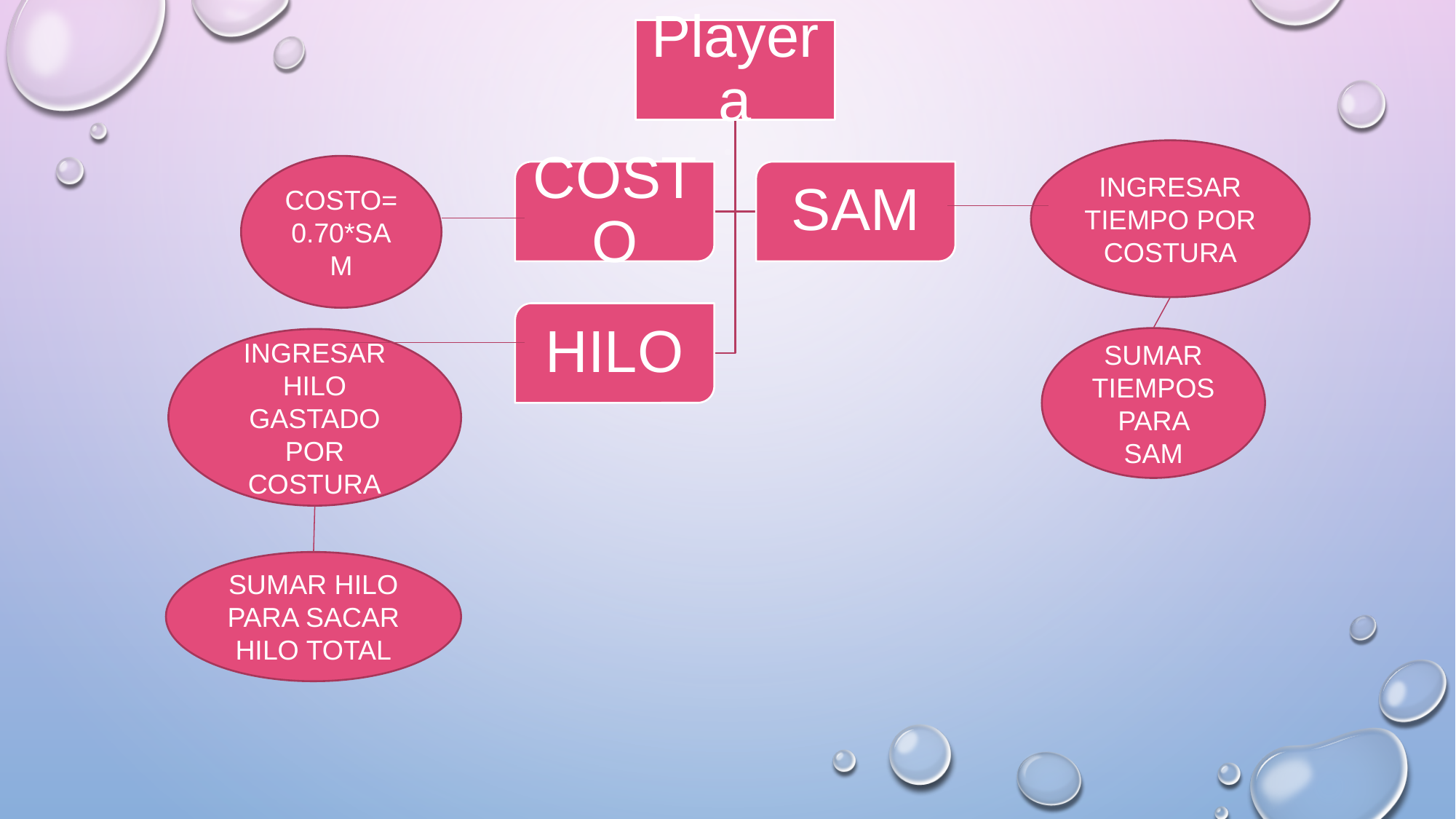

Playera
COSTO
SAM
HILO
INGRESAR
TIEMPO POR COSTURA
COSTO= 0.70*SAM
SUMAR TIEMPOS PARA SAM
INGRESAR HILO GASTADO POR COSTURA
SUMAR HILO PARA SACAR HILO TOTAL